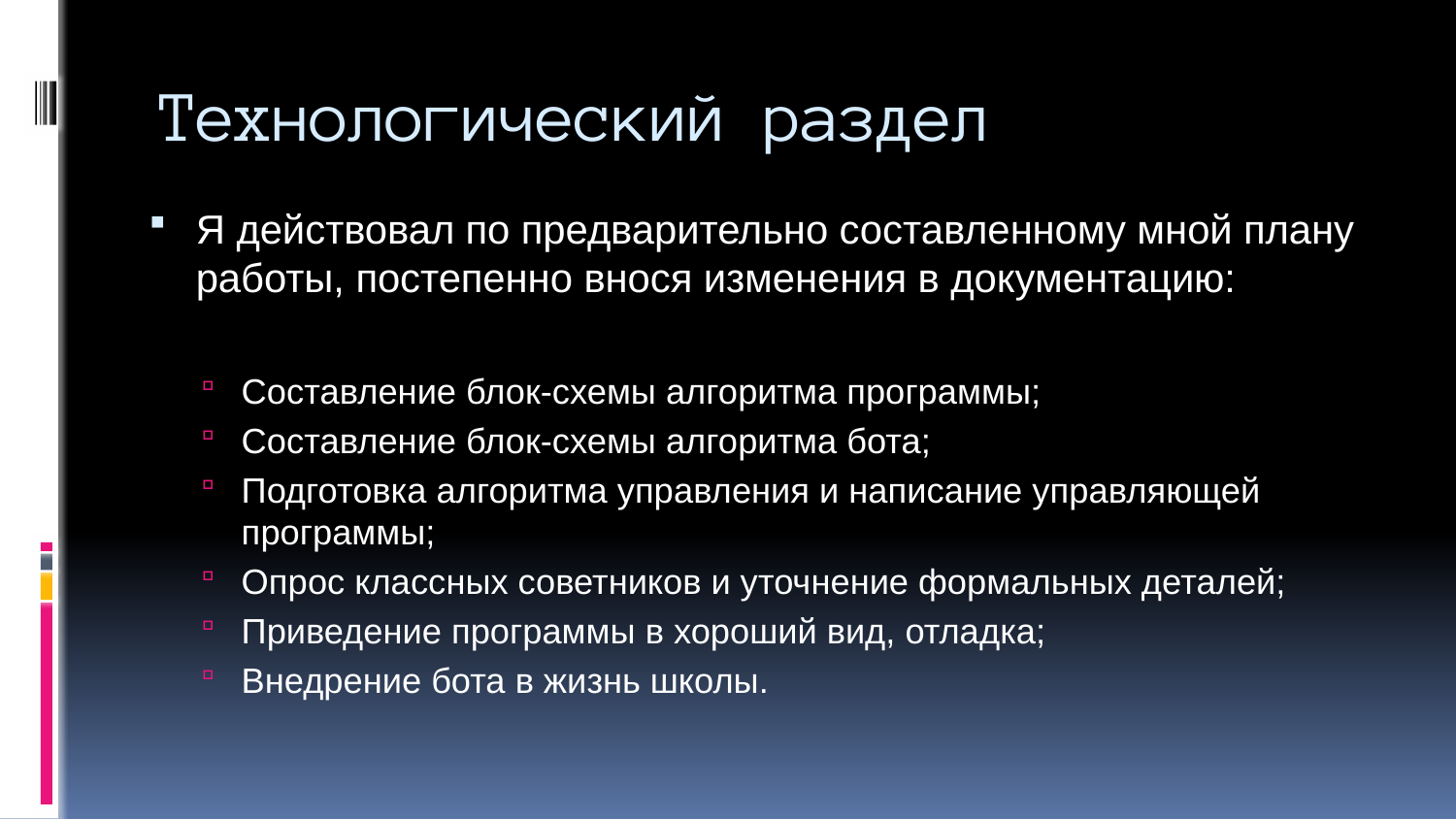

# Технологический раздел
Я действовал по предварительно составленному мной плану работы, постепенно внося изменения в документацию:

Составление блок-схемы алгоритма программы;
Составление блок-схемы алгоритма бота;
Подготовка алгоритма управления и написание управляющей программы;
Опрос классных советников и уточнение формальных деталей;
Приведение программы в хороший вид, отладка;
Внедрение бота в жизнь школы.